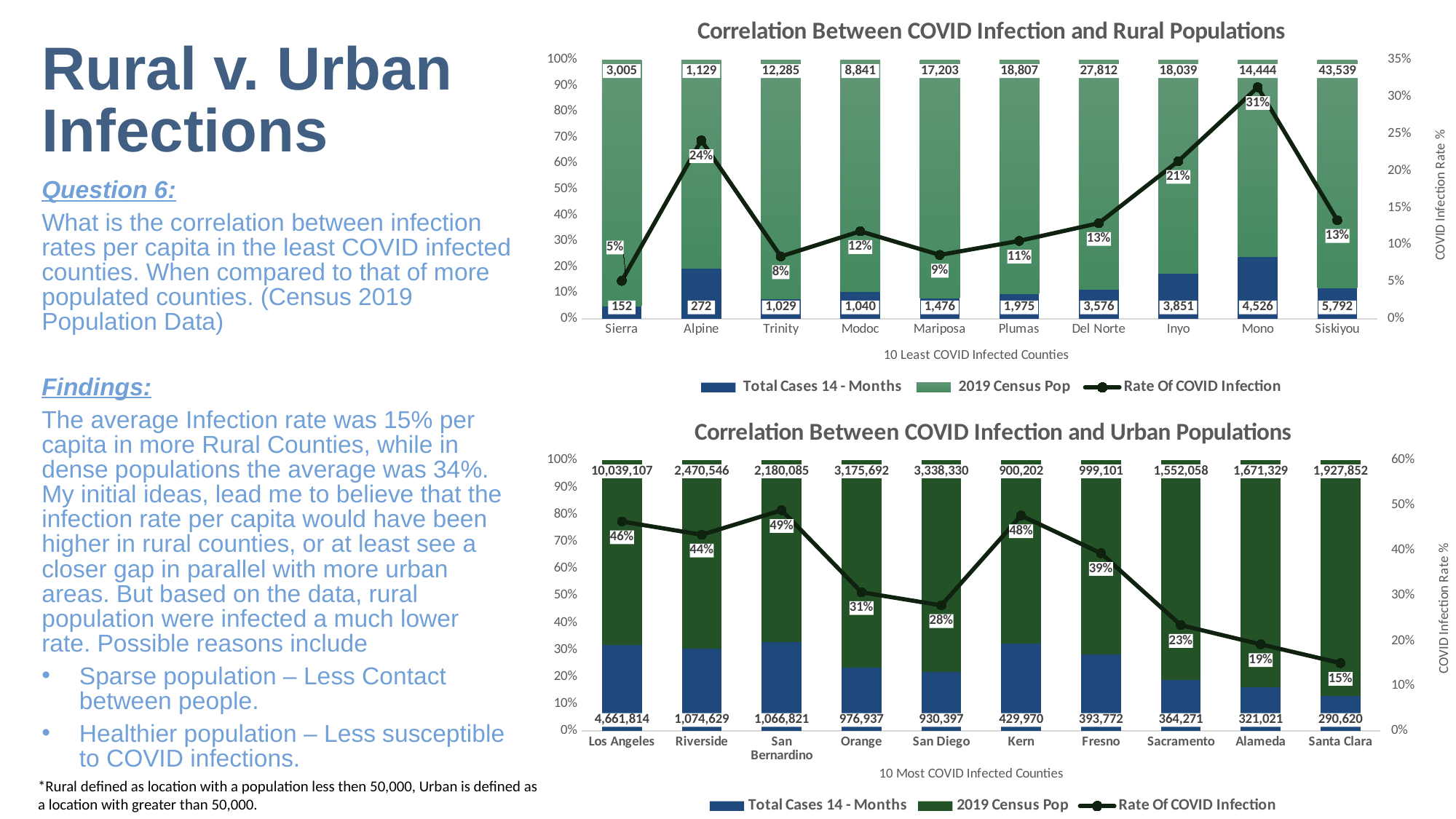

### Chart: Correlation Between COVID Infection and Rural Populations

| Category |  Total Cases 14 - Months  |  2019 Census Pop  | Rate Of COVID Infection |
|---|---|---|---|
| Sierra | 152.0 | 3005.0 | 0.051 |
| Alpine | 272.0 | 1129.0 | 0.241 |
| Trinity | 1029.0 | 12285.0 | 0.084 |
| Modoc | 1040.0 | 8841.0 | 0.118 |
| Mariposa | 1476.0 | 17203.0 | 0.086 |
| Plumas | 1975.0 | 18807.0 | 0.105 |
| Del Norte | 3576.0 | 27812.0 | 0.129 |
| Inyo | 3851.0 | 18039.0 | 0.213 |
| Mono | 4526.0 | 14444.0 | 0.313 |
| Siskiyou | 5792.0 | 43539.0 | 0.133 |
# Rural v. Urban Infections
Question 6:
What is the correlation between infection rates per capita in the least COVID infected counties. When compared to that of more populated counties. (Census 2019 Population Data)

Findings:
The average Infection rate was 15% per capita in more Rural Counties, while in dense populations the average was 34%. My initial ideas, lead me to believe that the infection rate per capita would have been higher in rural counties, or at least see a closer gap in parallel with more urban areas. But based on the data, rural population were infected a much lower rate. Possible reasons include
Sparse population – Less Contact between people.
Healthier population – Less susceptible to COVID infections.

### Chart: Correlation Between COVID Infection and Urban Populations

| Category | Total Cases 14 - Months | 2019 Census Pop | Rate Of COVID Infection |
|---|---|---|---|
| Los Angeles | 4661814.0 | 10039107.0 | 0.4644 |
| Riverside | 1074629.0 | 2470546.0 | 0.435 |
| San Bernardino | 1066821.0 | 2180085.0 | 0.4893 |
| Orange | 976937.0 | 3175692.0 | 0.3076 |
| San Diego | 930397.0 | 3338330.0 | 0.2787 |
| Kern | 429970.0 | 900202.0 | 0.4776 |
| Fresno | 393772.0 | 999101.0 | 0.3941 |
| Sacramento | 364271.0 | 1552058.0 | 0.2347 |
| Alameda | 321021.0 | 1671329.0 | 0.1921 |
| Santa Clara | 290620.0 | 1927852.0 | 0.1507 |
*Rural defined as location with a population less then 50,000, Urban is defined as a location with greater than 50,000.